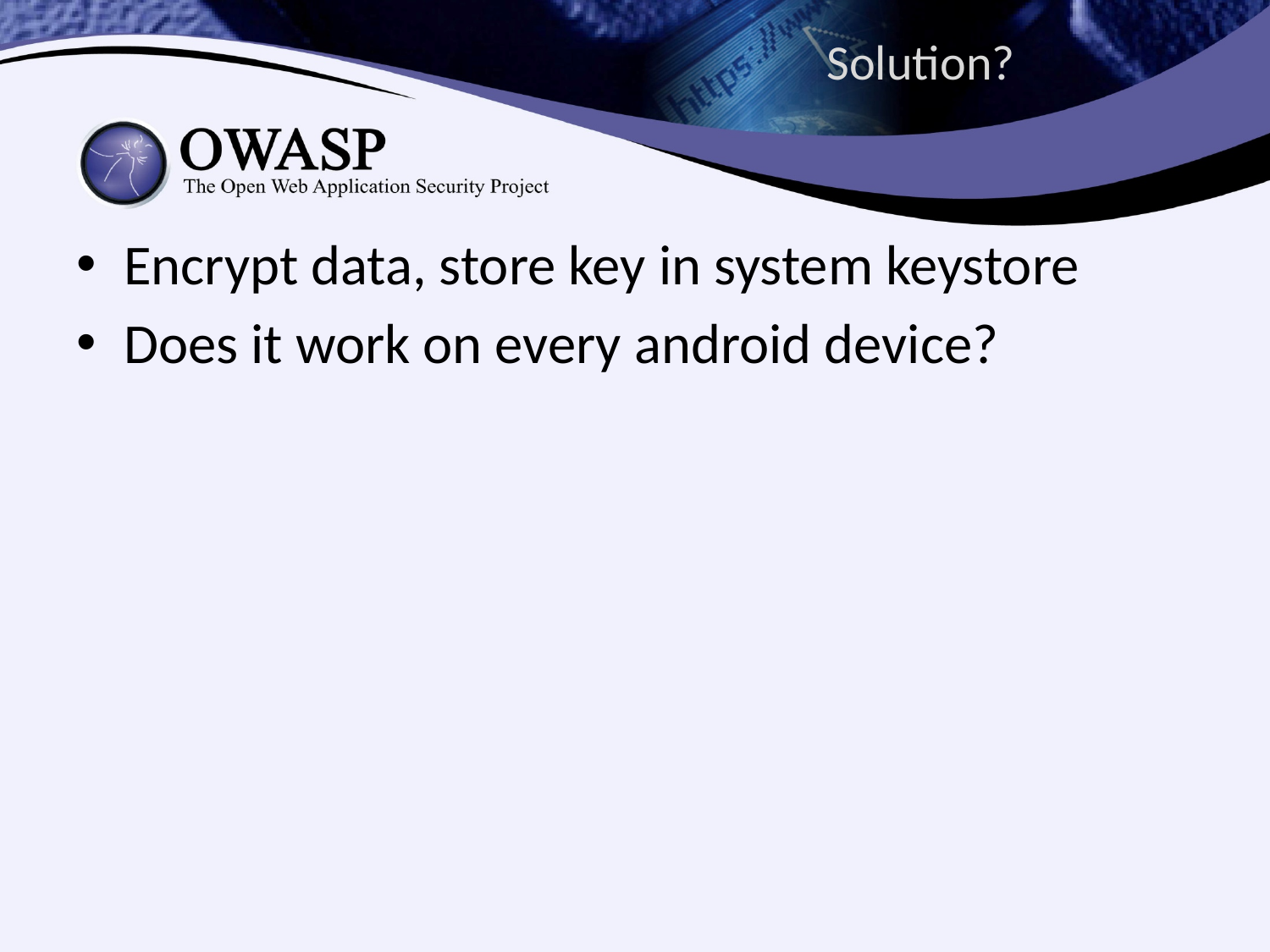

# Solution?
Encrypt data, store key in system keystore
Does it work on every android device?